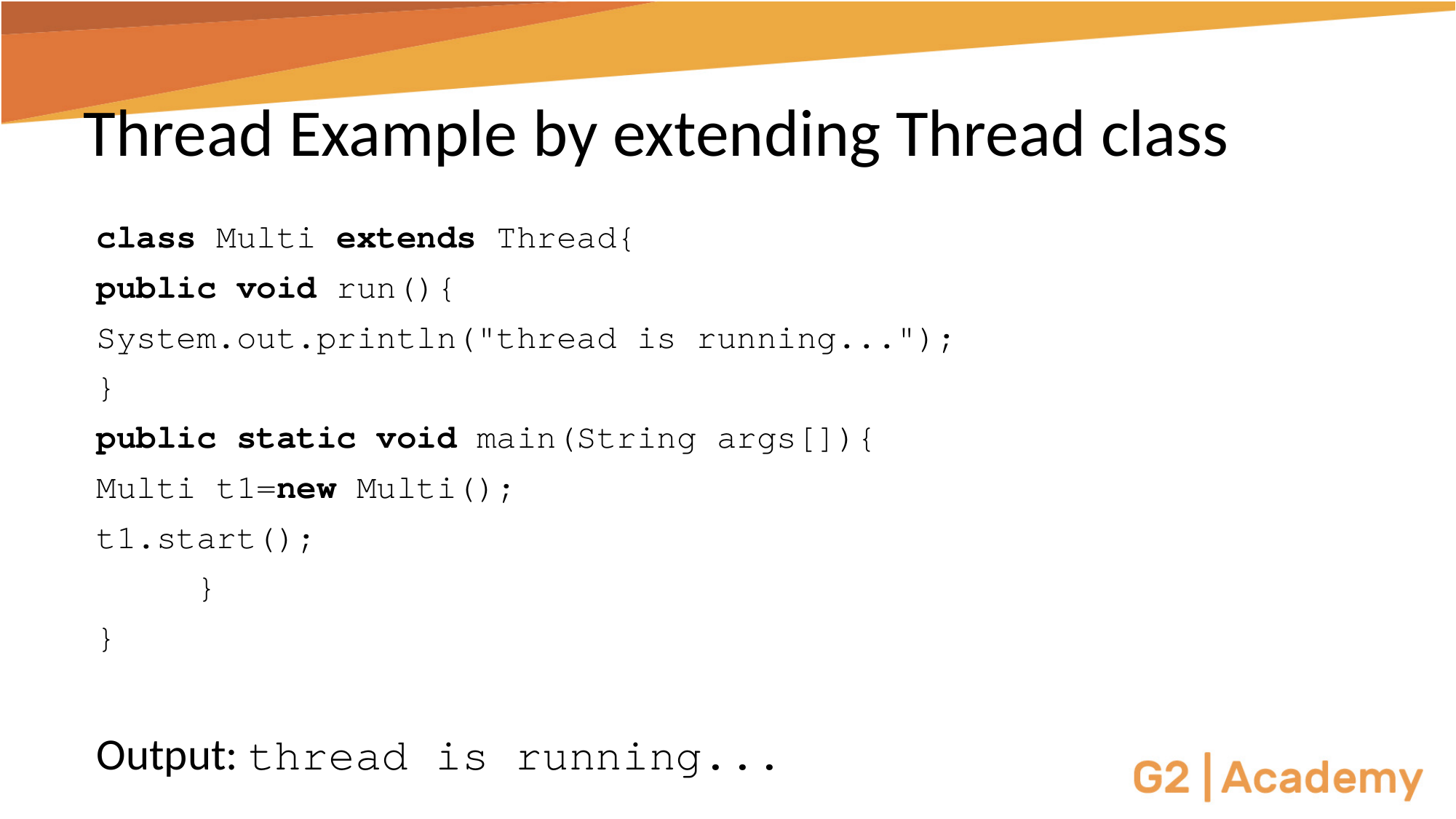

# Thread Example by extending Thread class
class Multi extends Thread{
public void run(){
	System.out.println("thread is running...");
}
public static void main(String args[]){
	Multi t1=new Multi();
	t1.start();
 	}
}

Output: thread is running...